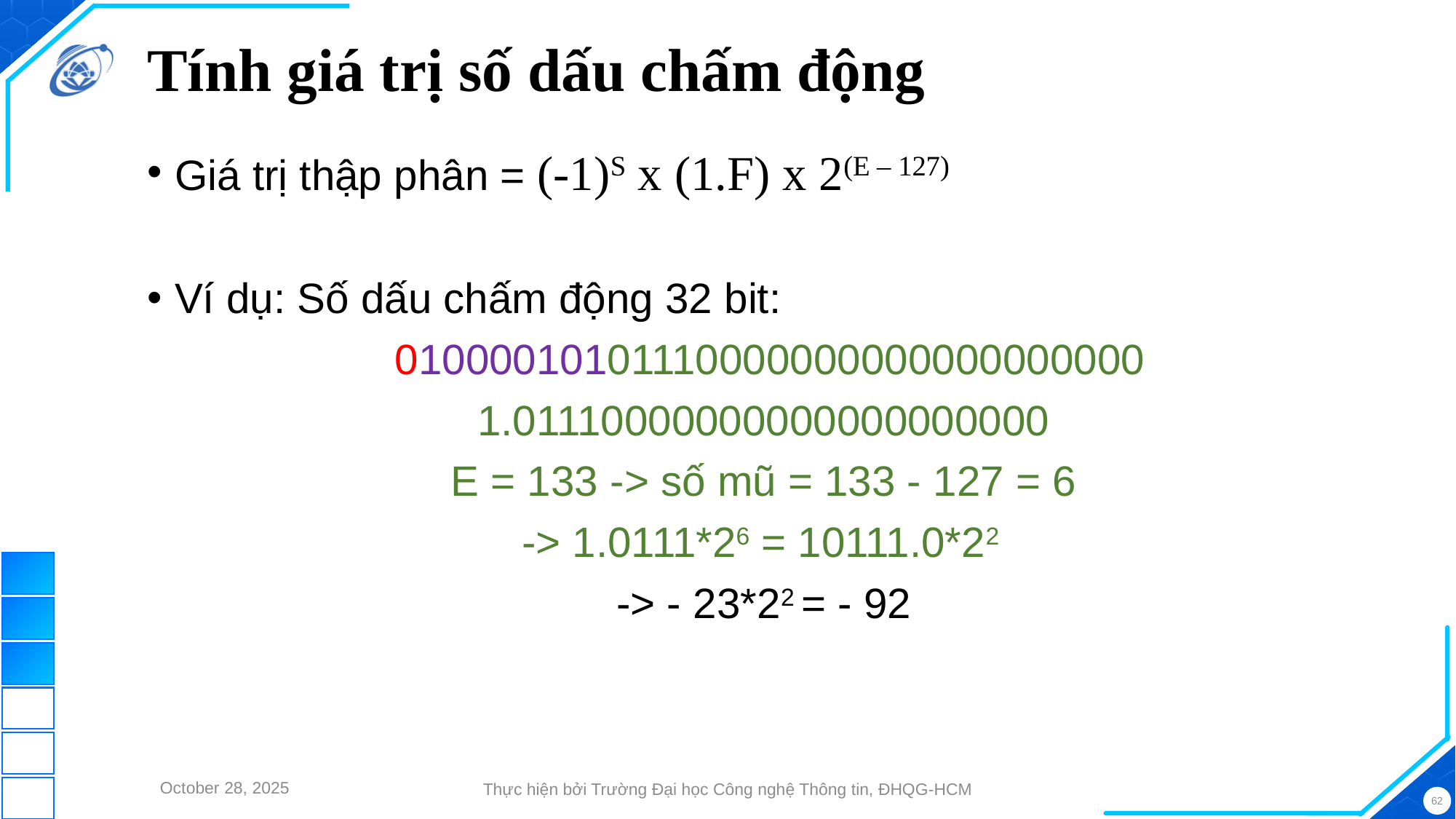

# Tính giá trị số dấu chấm động
Giá trị thập phân = (-1)S x (1.F) x 2(E – 127)

Ví dụ: Số dấu chấm động 32 bit:
 01000010101110000000000000000000
1.01110000000000000000000
E = 133 -> số mũ = 133 - 127 = 6
-> 1.0111*26 = 10111.0*22
-> - 23*22 = - 92
October 28, 2025
Thực hiện bởi Trường Đại học Công nghệ Thông tin, ĐHQG-HCM
62